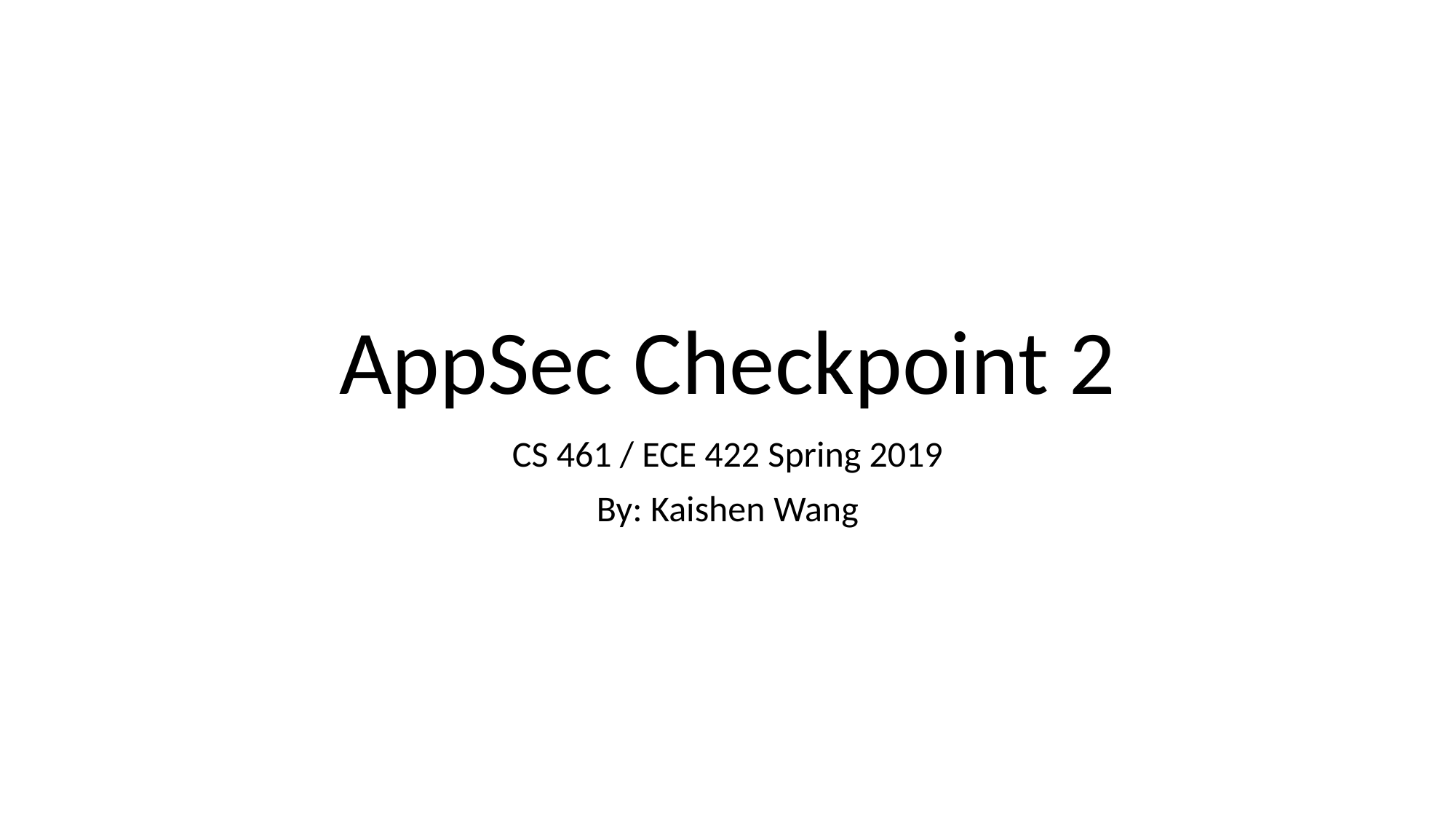

# AppSec Checkpoint 2
CS 461 / ECE 422 Spring 2019
By: Kaishen Wang